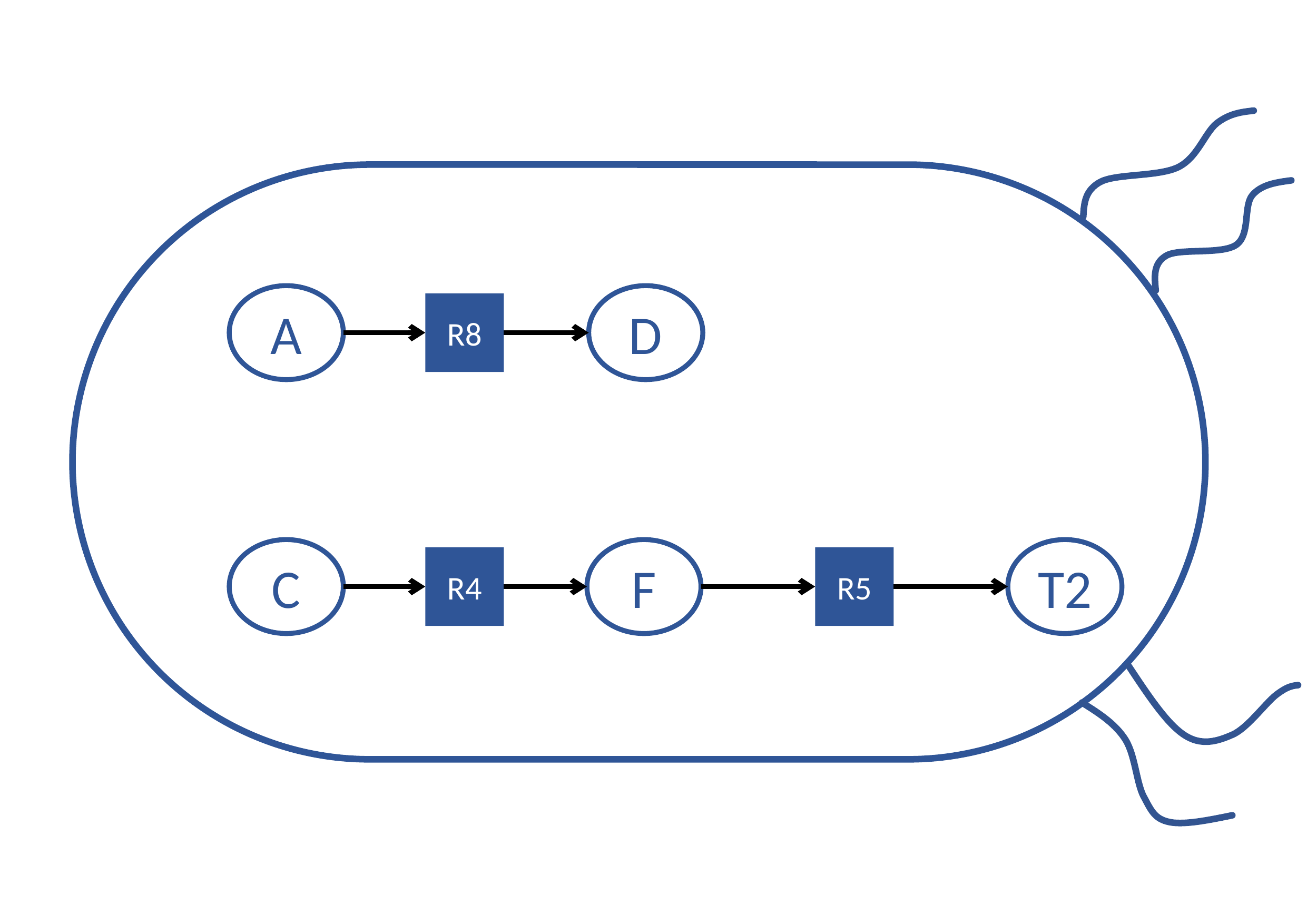

A
D
R8
T2
C
F
R4
R5